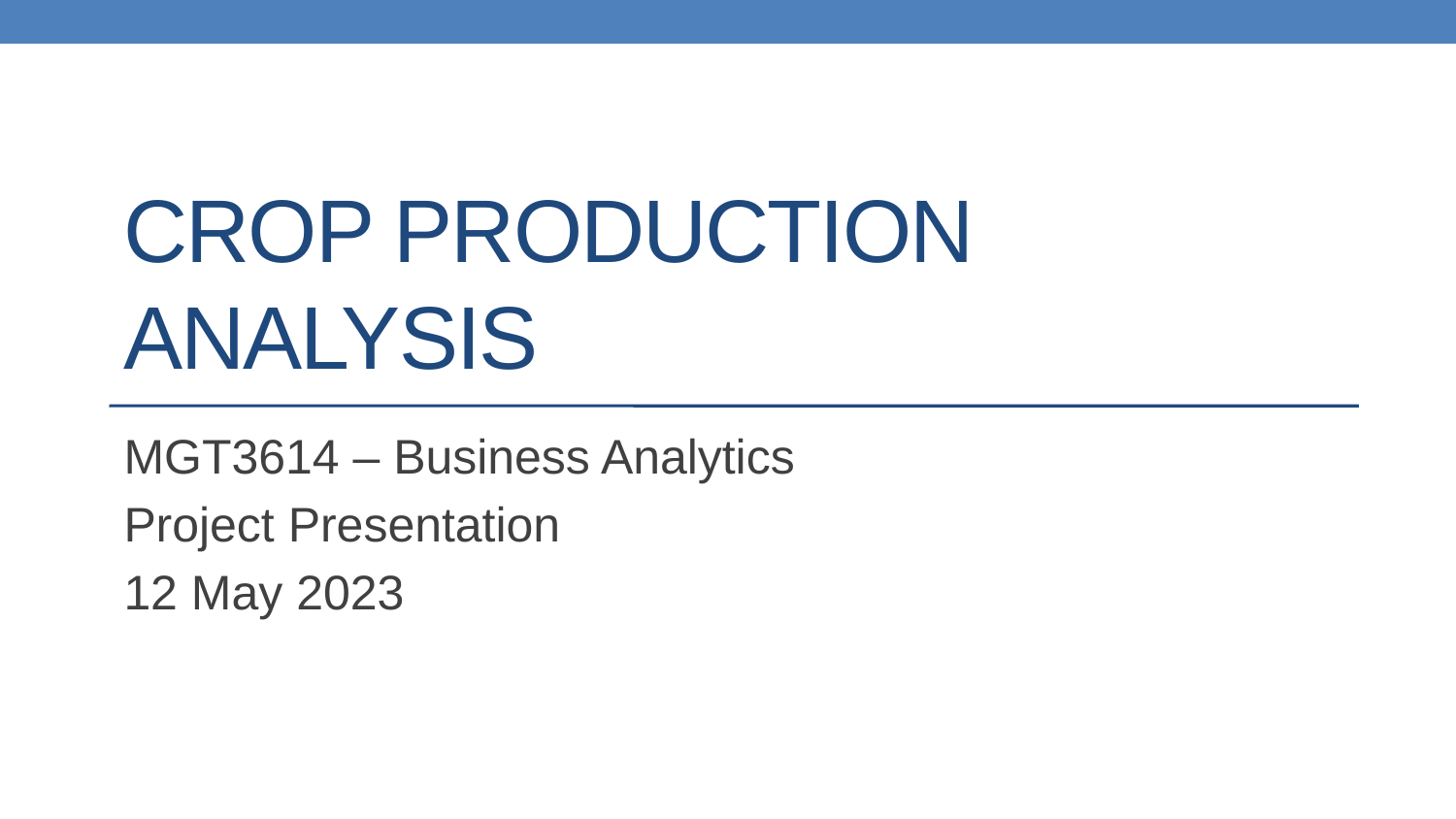

# Crop production analysis
MGT3614 – Business Analytics
Project Presentation
12 May 2023